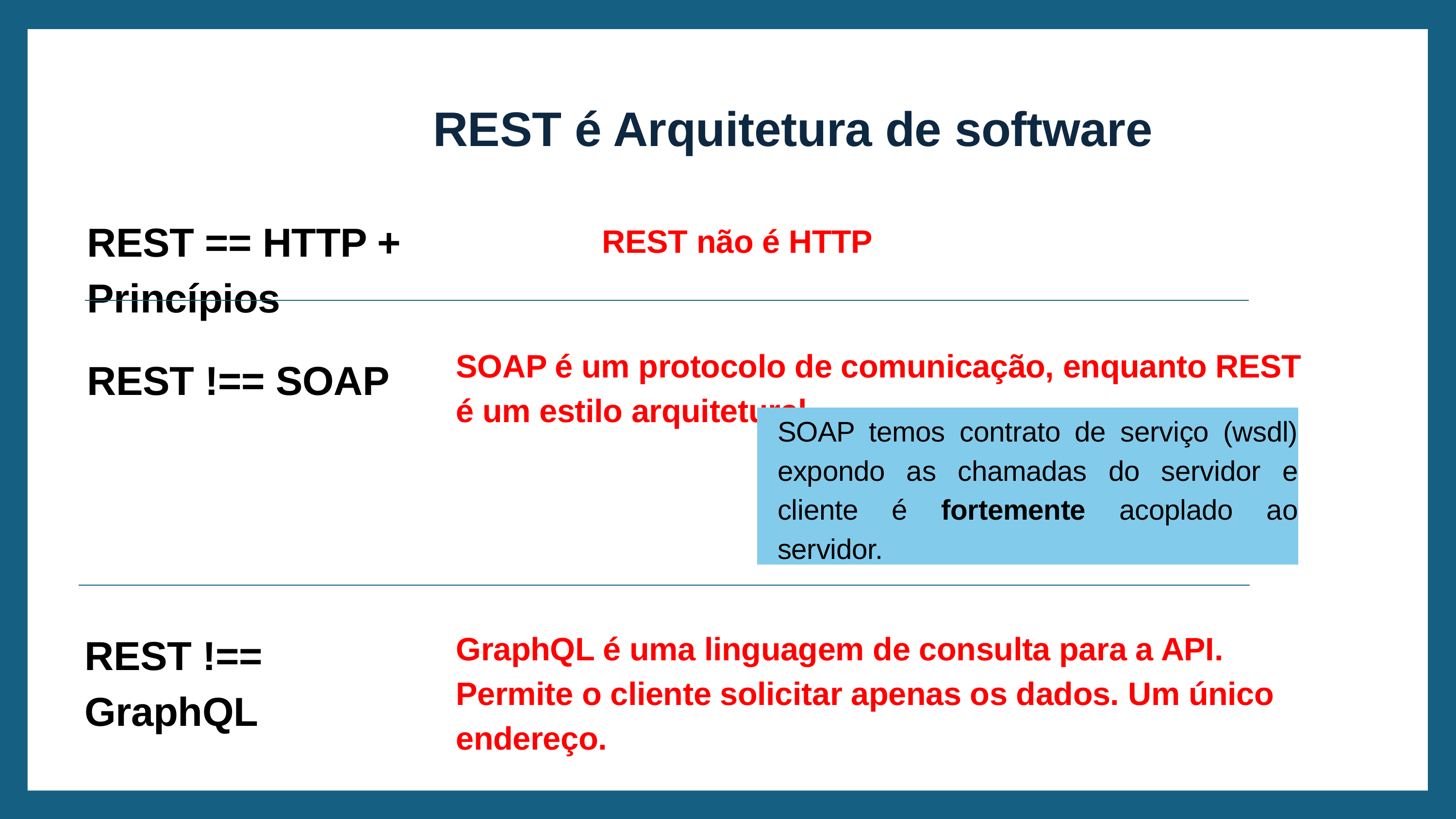

REST é Arquitetura de software
REST == HTTP + Princípios
REST não é HTTP
SOAP é um protocolo de comunicação, enquanto REST é um estilo arquitetural
REST !== SOAP
SOAP temos contrato de serviço (wsdl) expondo as chamadas do servidor e cliente é fortemente acoplado ao servidor.
REST !== GraphQL
GraphQL é uma linguagem de consulta para a API. Permite o cliente solicitar apenas os dados. Um único endereço.